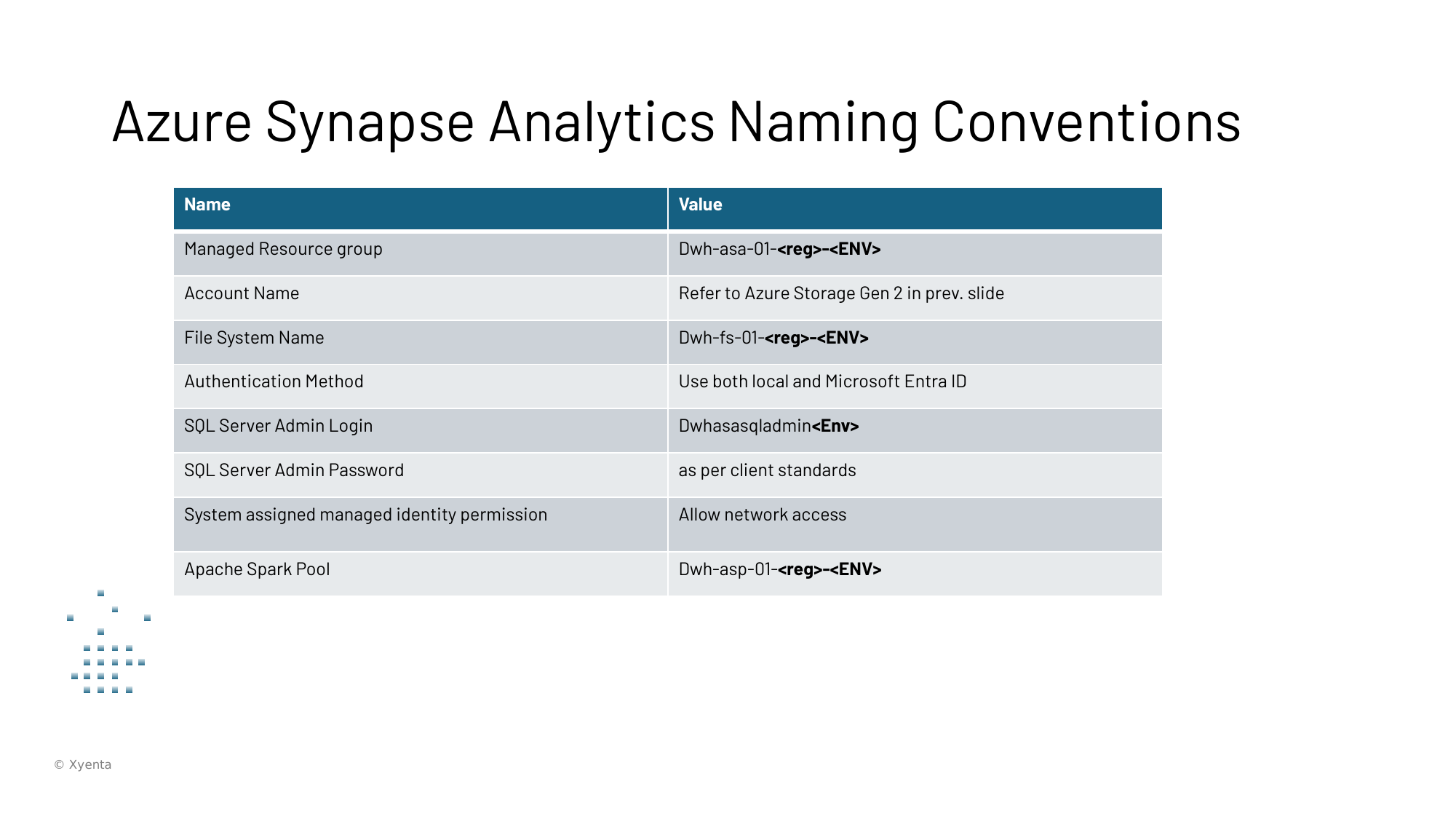

# Azure Synapse Analytics Naming Conventions
| Name | Value |
| --- | --- |
| Managed Resource group | Dwh-asa-01-<reg>-<ENV> |
| Account Name | Refer to Azure Storage Gen 2 in prev. slide |
| File System Name | Dwh-fs-01-<reg>-<ENV> |
| Authentication Method | Use both local and Microsoft Entra ID |
| SQL Server Admin Login | Dwhasasqladmin<Env> |
| SQL Server Admin Password | as per client standards |
| System assigned managed identity permission | Allow network access |
| Apache Spark Pool | Dwh-asp-01-<reg>-<ENV> |

© Xyenta